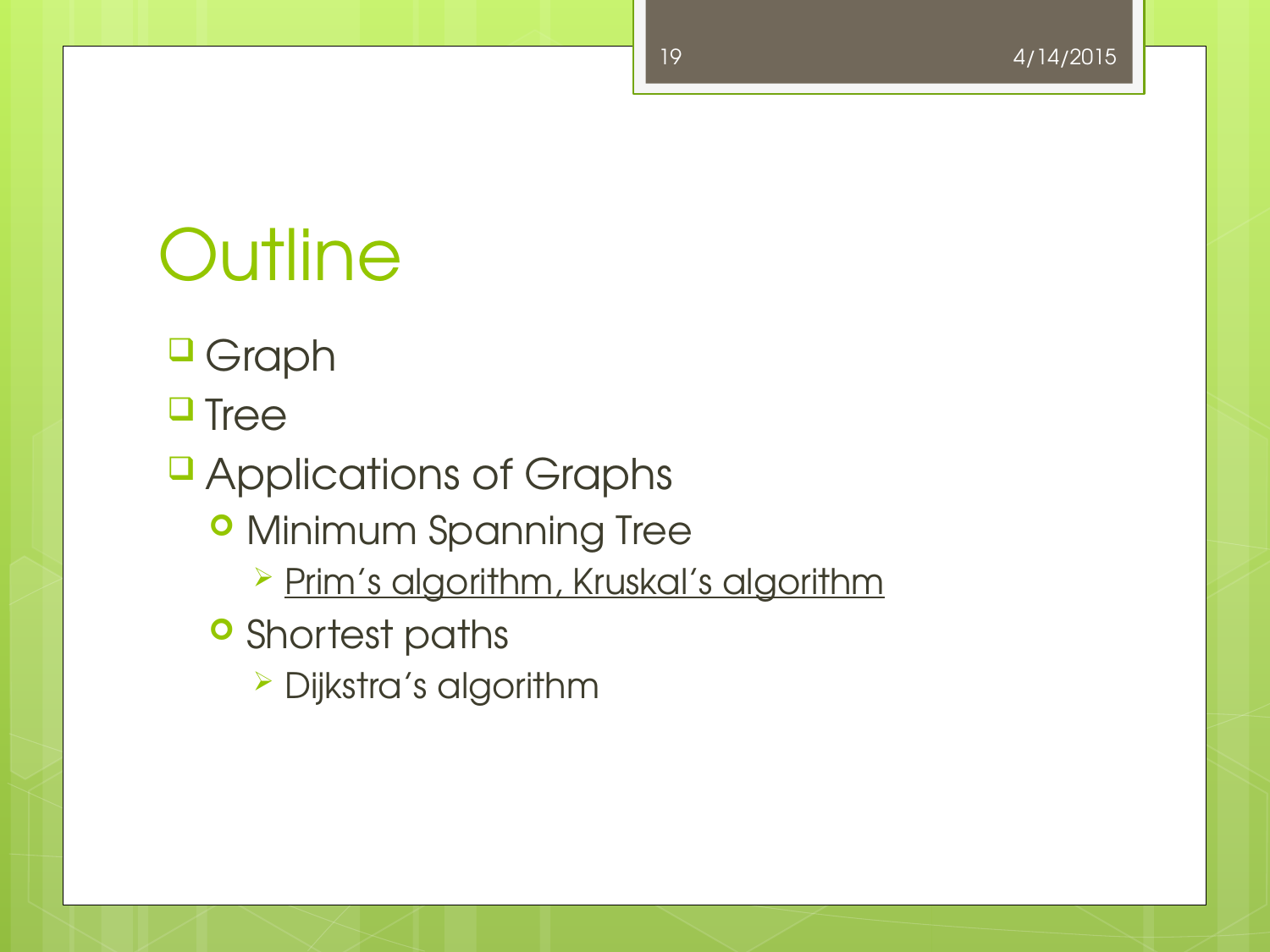

19
4/14/2015
# Outline
Graph
Tree
Applications of Graphs
Minimum Spanning Tree
Prim’s algorithm, Kruskal’s algorithm
Shortest paths
Dijkstra’s algorithm